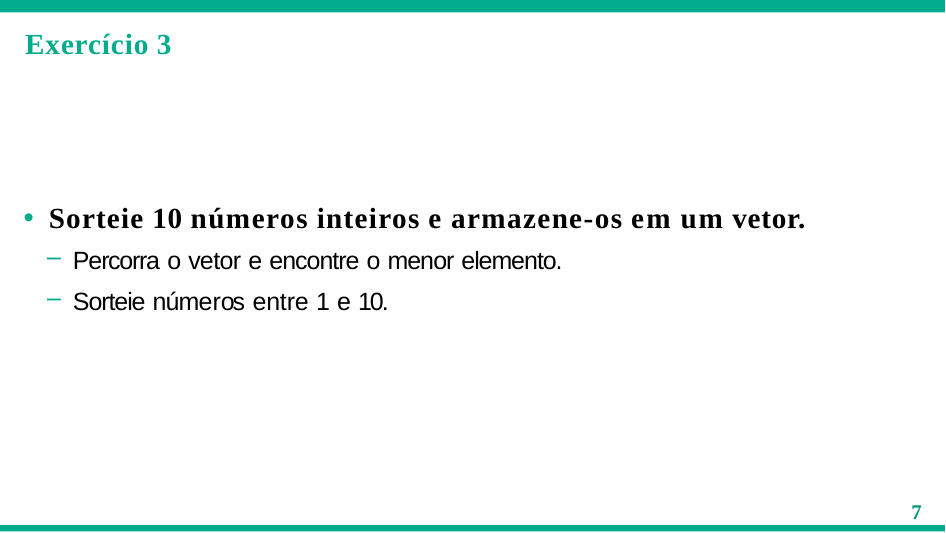

# Exercício 3
Sorteie 10 números inteiros e armazene-os em um vetor.
Percorra o vetor e encontre o menor elemento.
Sorteie números entre 1 e 10.
7